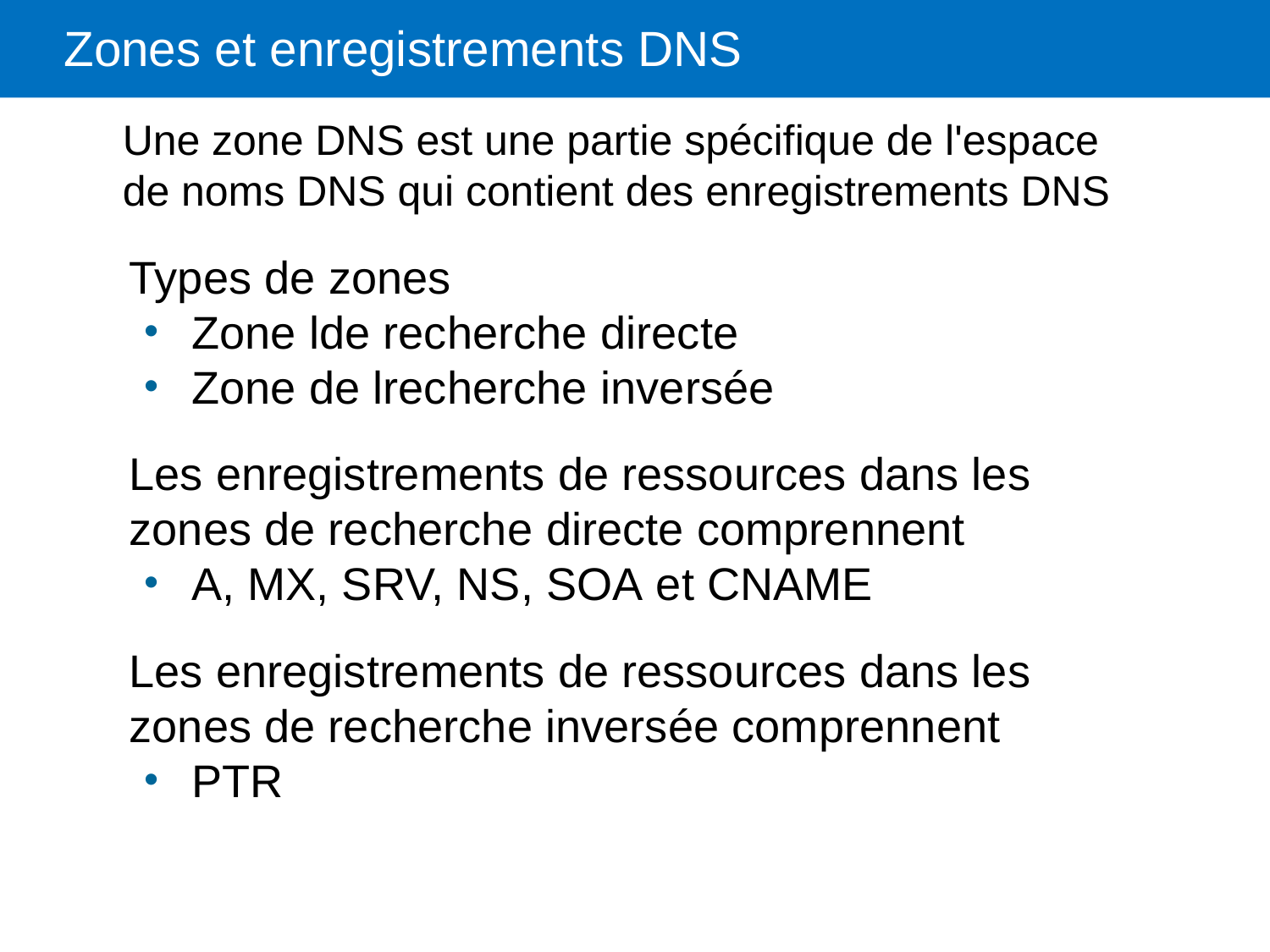

# Zones et enregistrements DNS
Une zone DNS est une partie spécifique de l'espace de noms DNS qui contient des enregistrements DNS
Types de zones
Zone lde recherche directe
Zone de lrecherche inversée
Les enregistrements de ressources dans les zones de recherche directe comprennent
A, MX, SRV, NS, SOA et CNAME
Les enregistrements de ressources dans les zones de recherche inversée comprennent
PTR